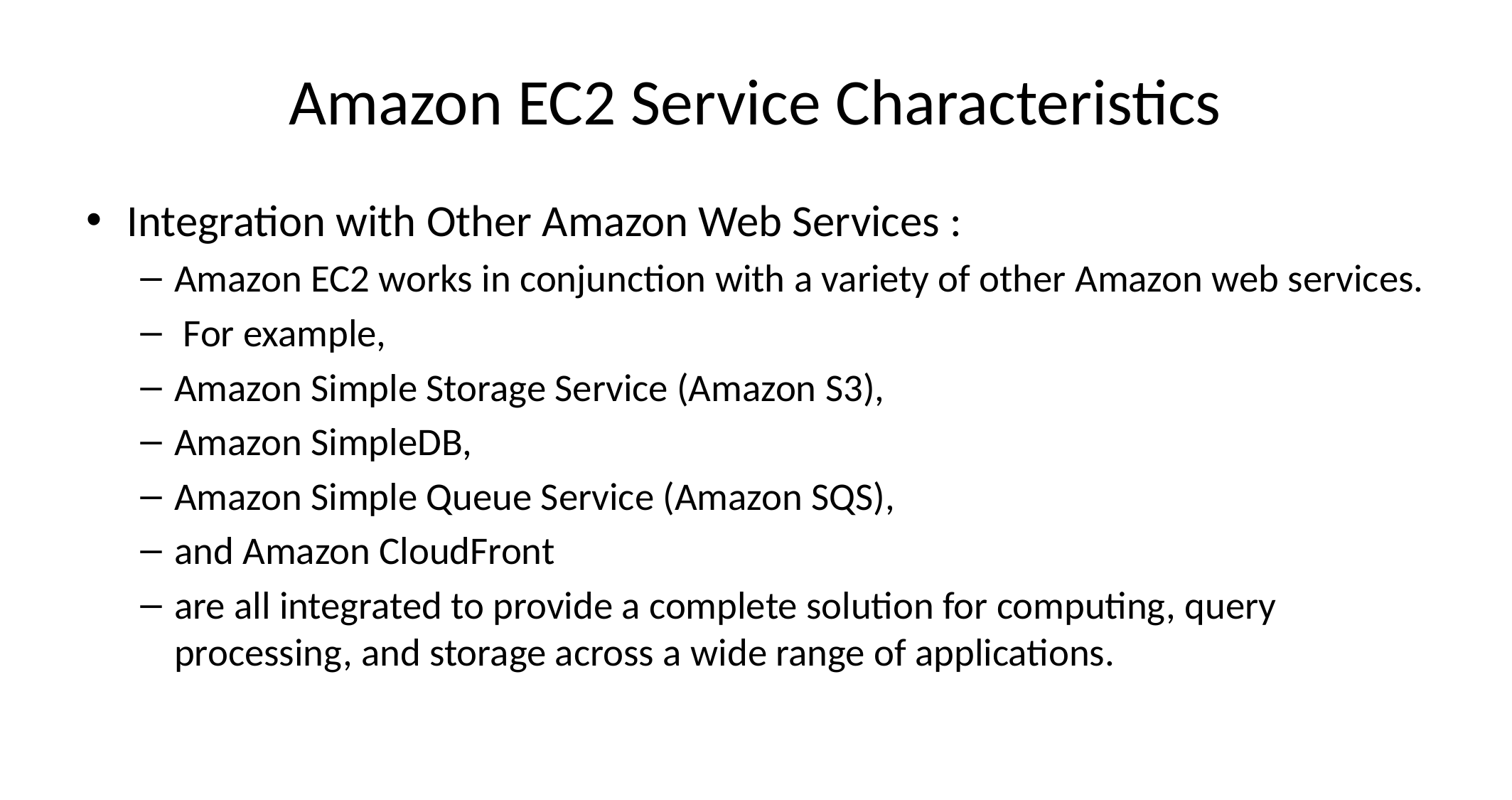

# Amazon EC2 Service Characteristics
Integration with Other Amazon Web Services :
Amazon EC2 works in conjunction with a variety of other Amazon web services.
 For example,
Amazon Simple Storage Service (Amazon S3),
Amazon SimpleDB,
Amazon Simple Queue Service (Amazon SQS),
and Amazon CloudFront
are all integrated to provide a complete solution for computing, query processing, and storage across a wide range of applications.